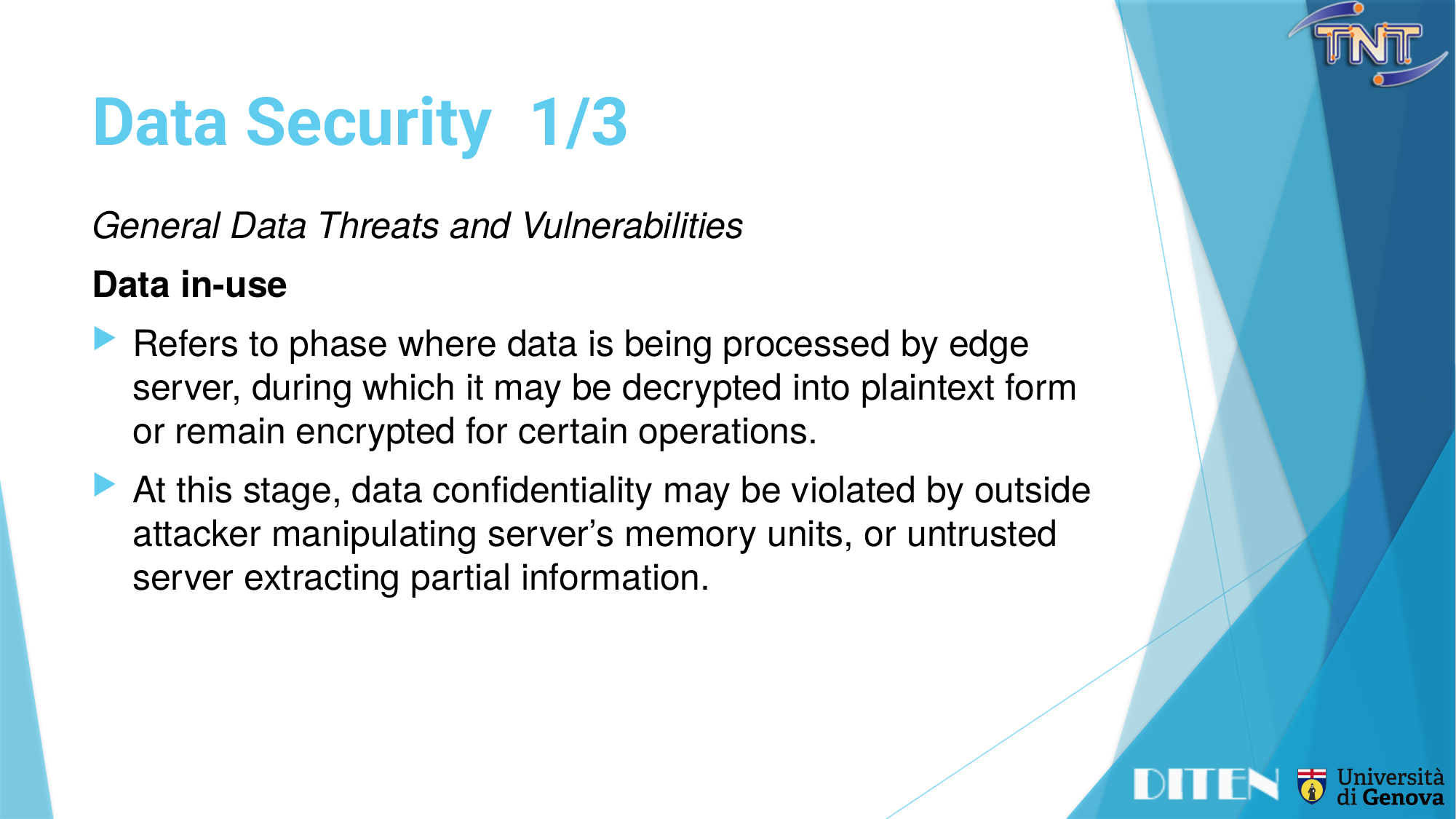

# Data Security	1/3
General Data Threats and Vulnerabilities
Data in-use
Refers to phase where data is being processed by edge server, during which it may be decrypted into plaintext form or remain encrypted for certain operations.
At this stage, data confidentiality may be violated by outside attacker manipulating server’s memory units, or untrusted server extracting partial information.